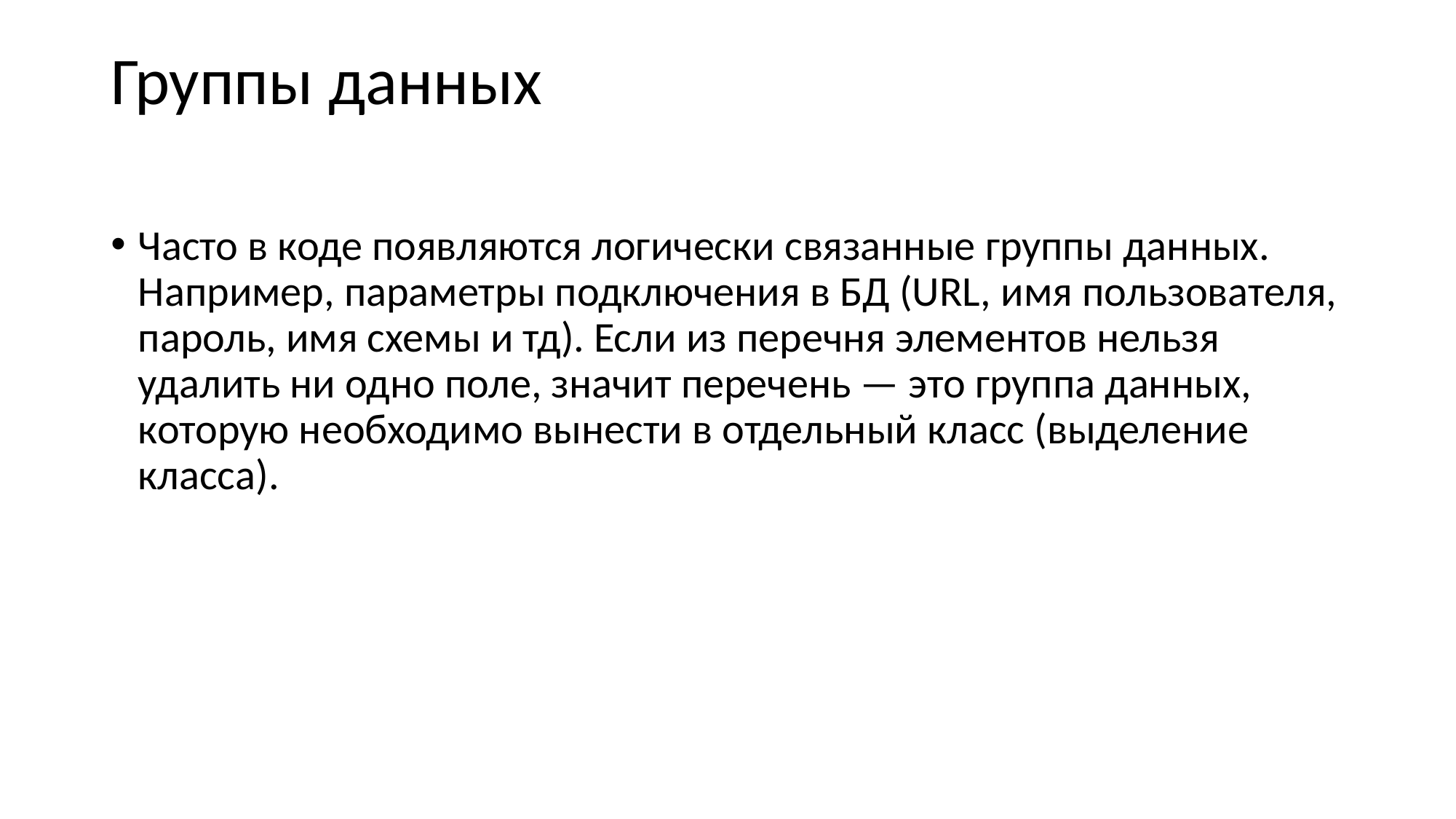

# Группы данных
Часто в коде появляются логически связанные группы данных. Например, параметры подключения в БД (URL, имя пользователя, пароль, имя схемы и тд). Если из перечня элементов нельзя удалить ни одно поле, значит перечень — это группа данных, которую необходимо вынести в отдельный класс (выделение класса).